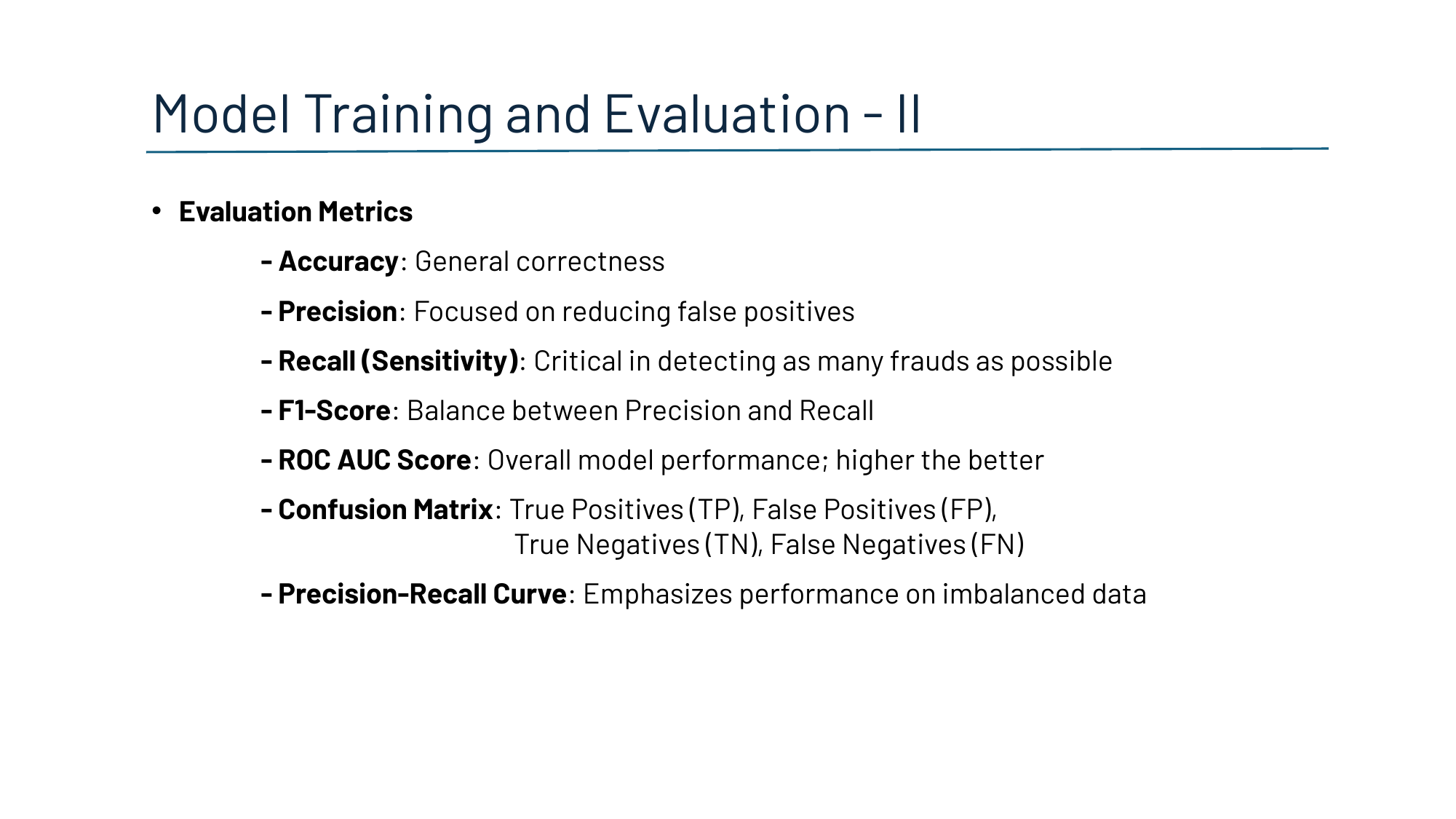

# Model Training and Evaluation - II
Evaluation Metrics
	- Accuracy: General correctness
	- Precision: Focused on reducing false positives
	- Recall (Sensitivity): Critical in detecting as many frauds as possible
	- F1-Score: Balance between Precision and Recall
	- ROC AUC Score: Overall model performance; higher the better
	- Confusion Matrix: True Positives (TP), False Positives (FP), 						      True Negatives (TN), False Negatives (FN)
	- Precision-Recall Curve: Emphasizes performance on imbalanced data